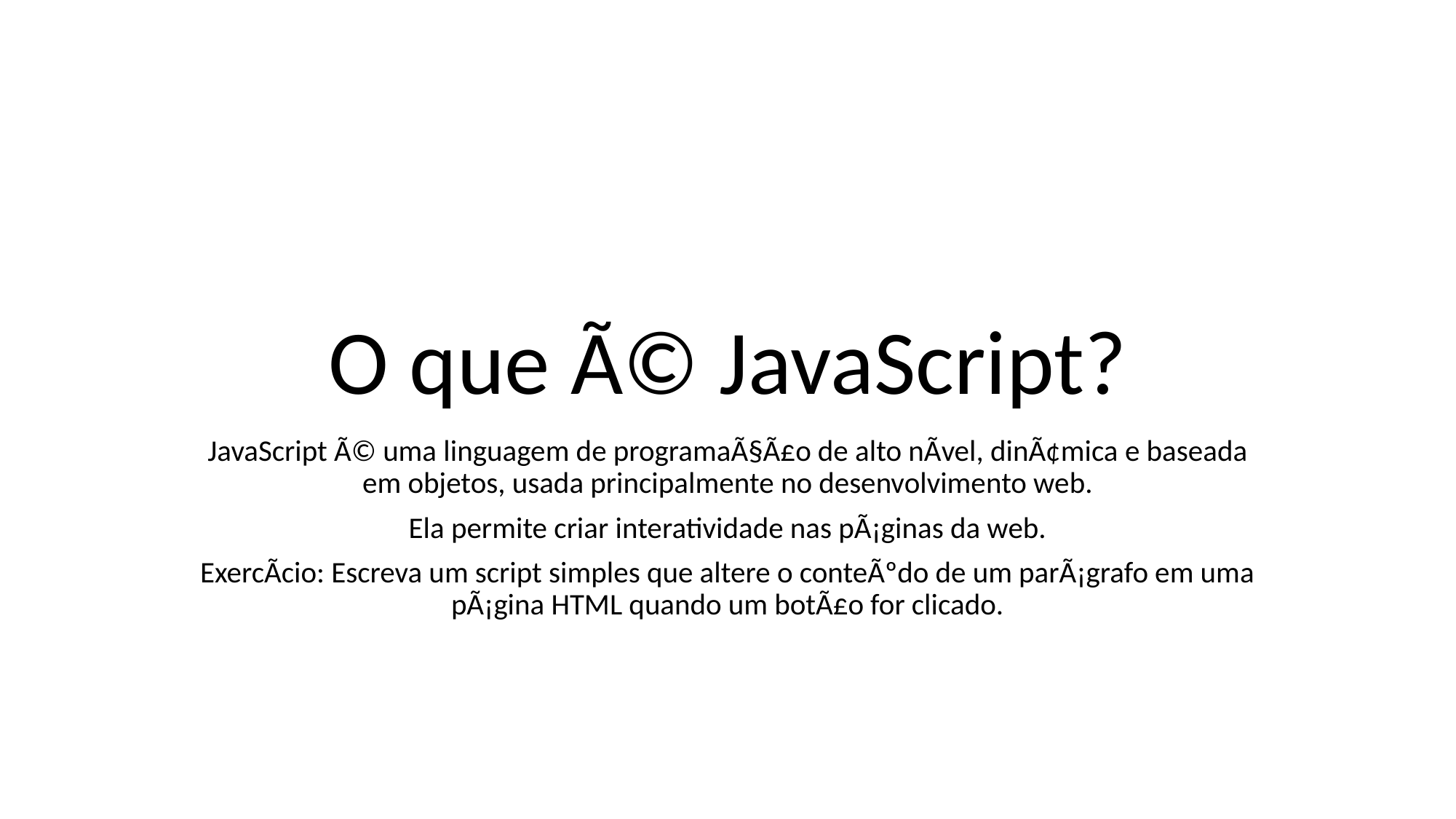

# O que Ã© JavaScript?
JavaScript Ã© uma linguagem de programaÃ§Ã£o de alto nÃ­vel, dinÃ¢mica e baseada em objetos, usada principalmente no desenvolvimento web.
Ela permite criar interatividade nas pÃ¡ginas da web.
ExercÃ­cio: Escreva um script simples que altere o conteÃºdo de um parÃ¡grafo em uma pÃ¡gina HTML quando um botÃ£o for clicado.